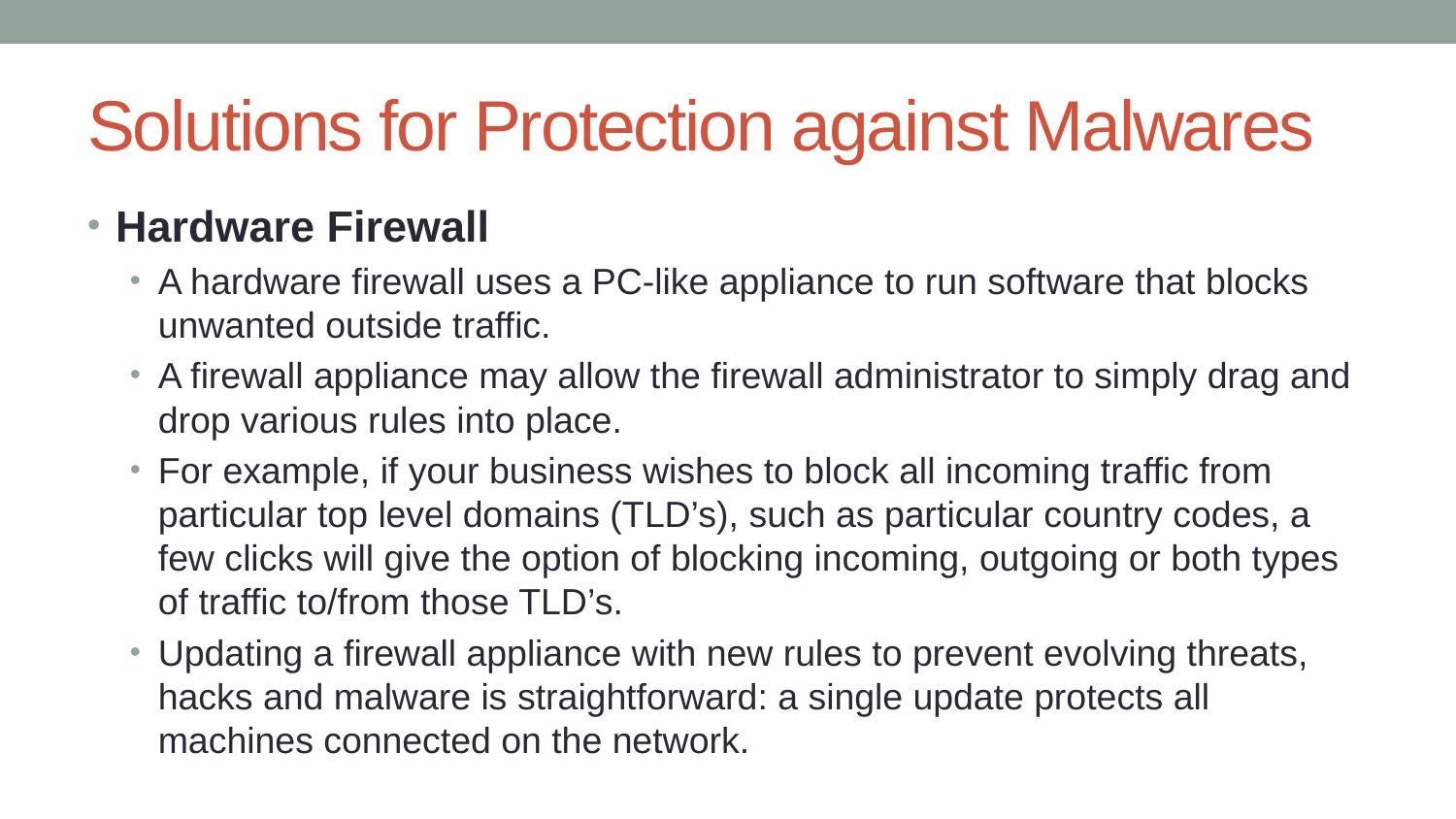

# Solutions for Protection against Malwares
Hardware Firewall
A hardware firewall uses a PC-like appliance to run software that blocks unwanted outside traffic.
A firewall appliance may allow the firewall administrator to simply drag and drop various rules into place.
For example, if your business wishes to block all incoming traffic from particular top level domains (TLD’s), such as particular country codes, a few clicks will give the option of blocking incoming, outgoing or both types of traffic to/from those TLD’s.
Updating a firewall appliance with new rules to prevent evolving threats, hacks and malware is straightforward: a single update protects all machines connected on the network.